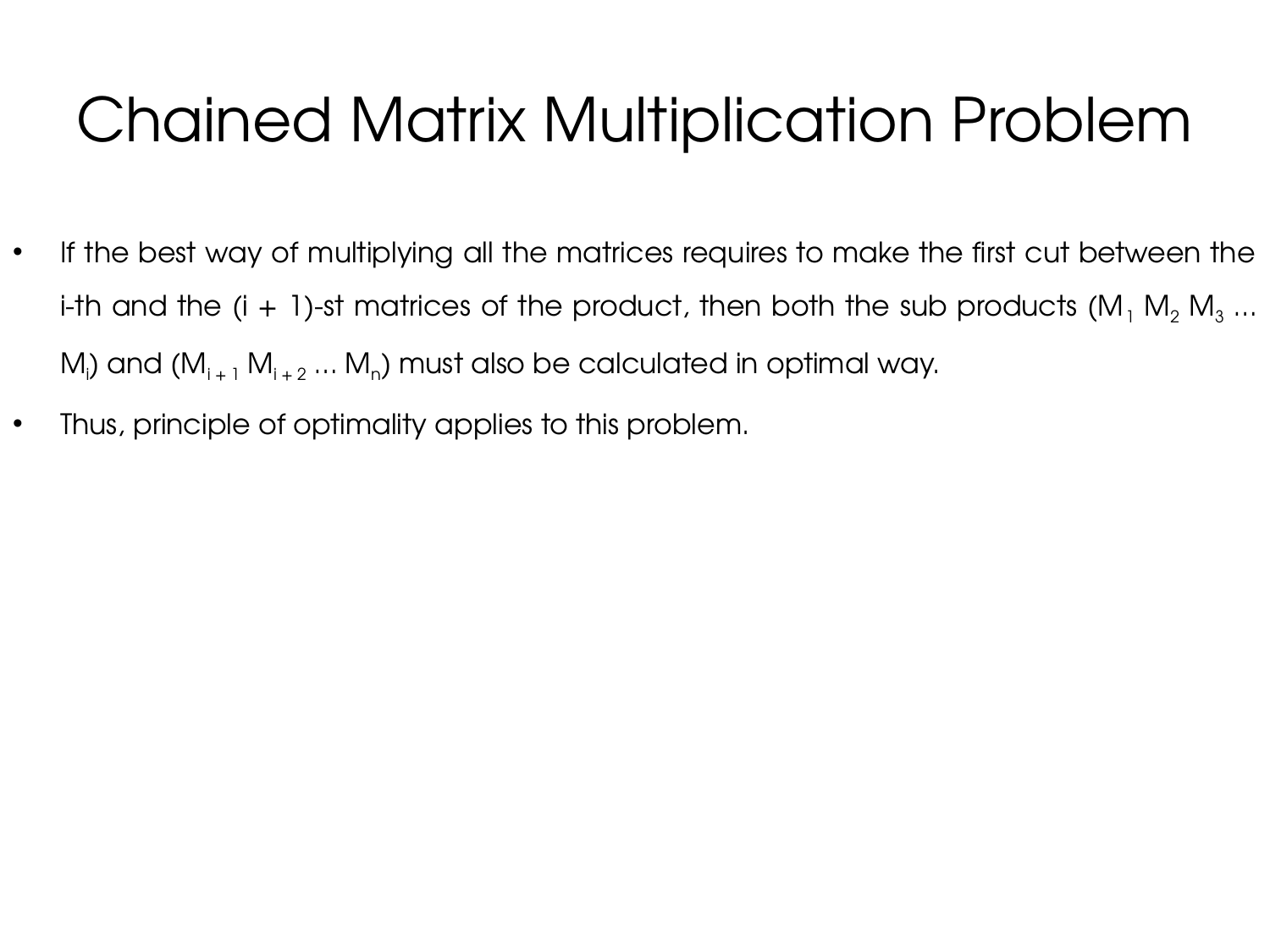

# Chained Matrix Multiplication Problem
If the best way of multiplying all the matrices requires to make the first cut between the i-th and the (i + 1)-st matrices of the product, then both the sub products (M1 M2 M3 … Mi) and (Mi + 1 Mi + 2 … Mn) must also be calculated in optimal way.
Thus, principle of optimality applies to this problem.